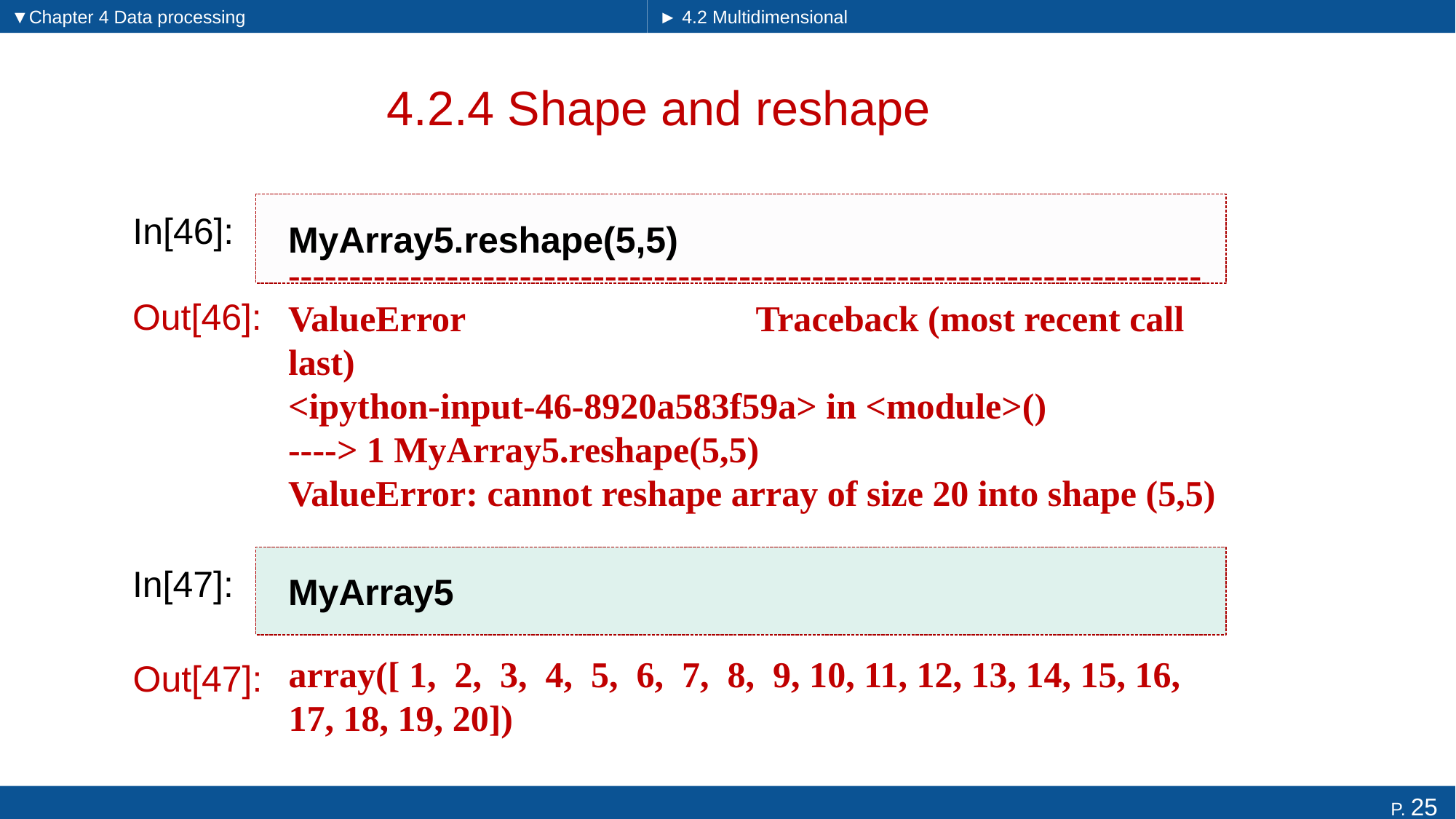

▼Chapter 4 Data processing
► 4.2 Multidimensional arrays
# 4.2.4 Shape and reshape
MyArray5.reshape(5,5)
In[46]:
---------------------------------------------------------------------------
ValueError                                Traceback (most recent call last)
<ipython-input-46-8920a583f59a> in <module>()
----> 1 MyArray5.reshape(5,5)
ValueError: cannot reshape array of size 20 into shape (5,5)
Out[46]:

MyArray5
In[47]:
array([ 1,  2,  3,  4,  5,  6,  7,  8,  9, 10, 11, 12, 13, 14, 15, 16, 17, 18, 19, 20])
Out[47]: